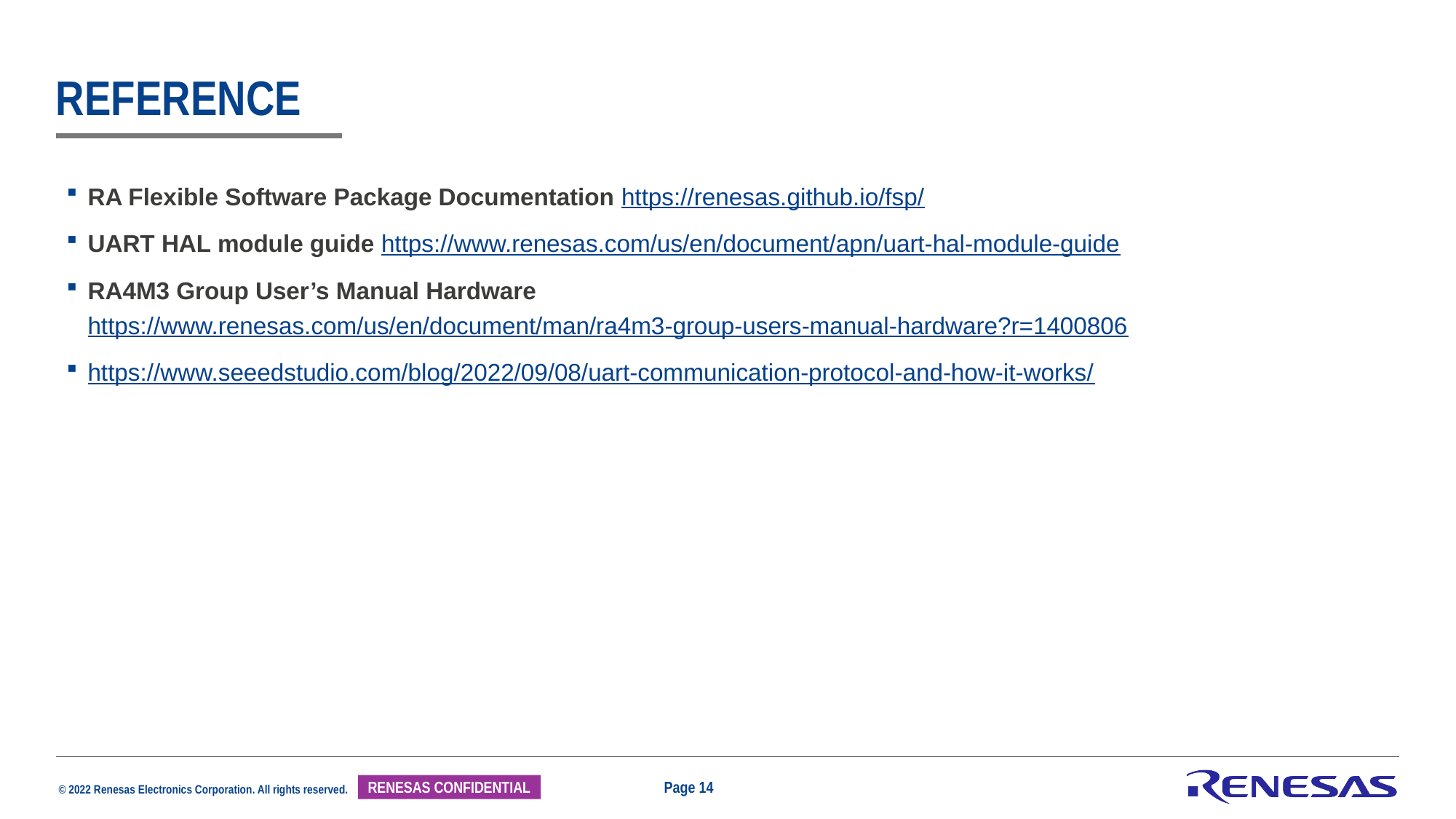

# reference
RA Flexible Software Package Documentation https://renesas.github.io/fsp/
UART HAL module guide https://www.renesas.com/us/en/document/apn/uart-hal-module-guide
RA4M3 Group User’s Manual Hardware https://www.renesas.com/us/en/document/man/ra4m3-group-users-manual-hardware?r=1400806
https://www.seeedstudio.com/blog/2022/09/08/uart-communication-protocol-and-how-it-works/